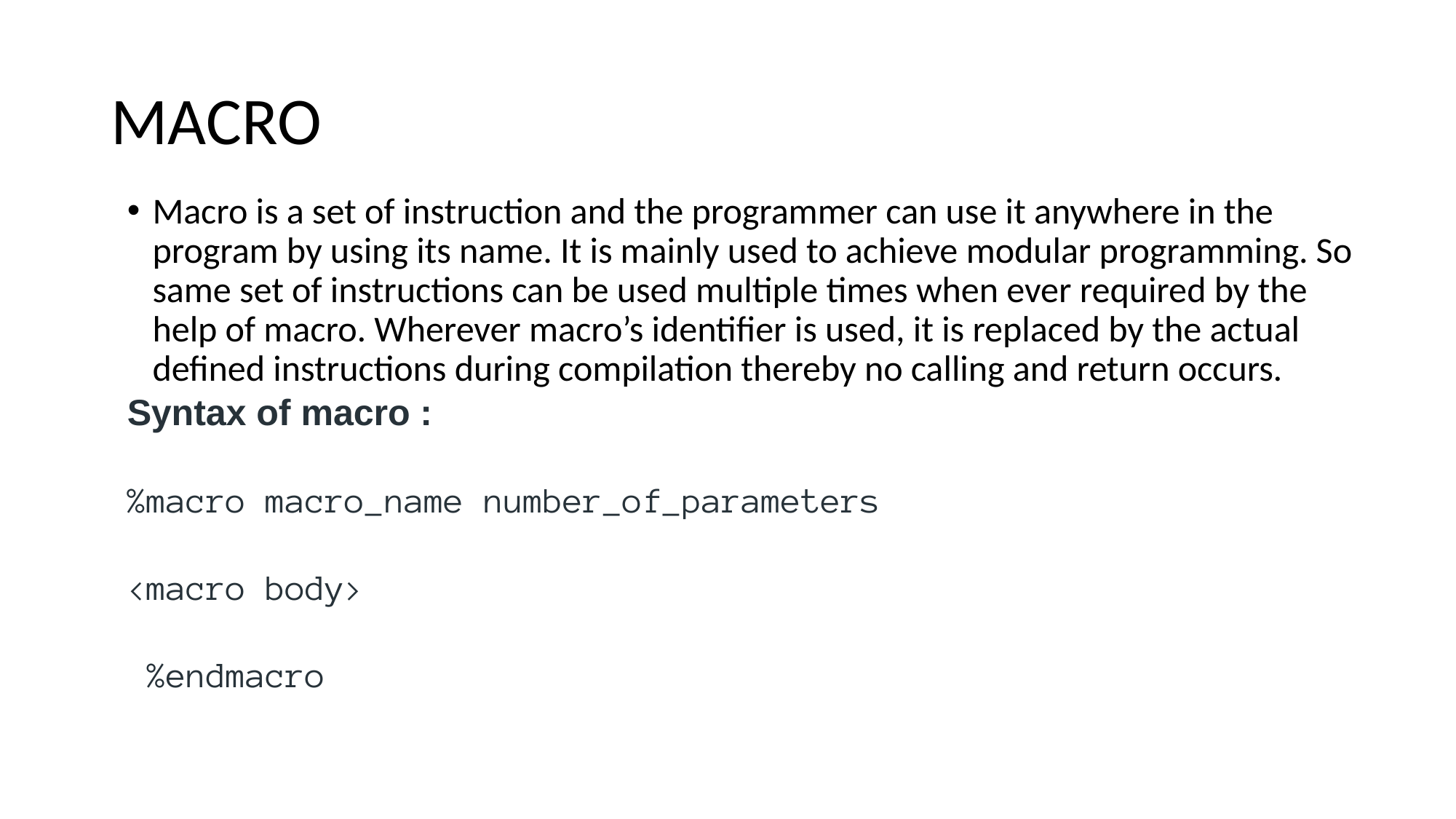

# MACRO
Macro is a set of instruction and the programmer can use it anywhere in the program by using its name. It is mainly used to achieve modular programming. So same set of instructions can be used multiple times when ever required by the help of macro. Wherever macro’s identifier is used, it is replaced by the actual defined instructions during compilation thereby no calling and return occurs.
Syntax of macro :

%macro macro_name number_of_parameters

<macro body>

 %endmacro